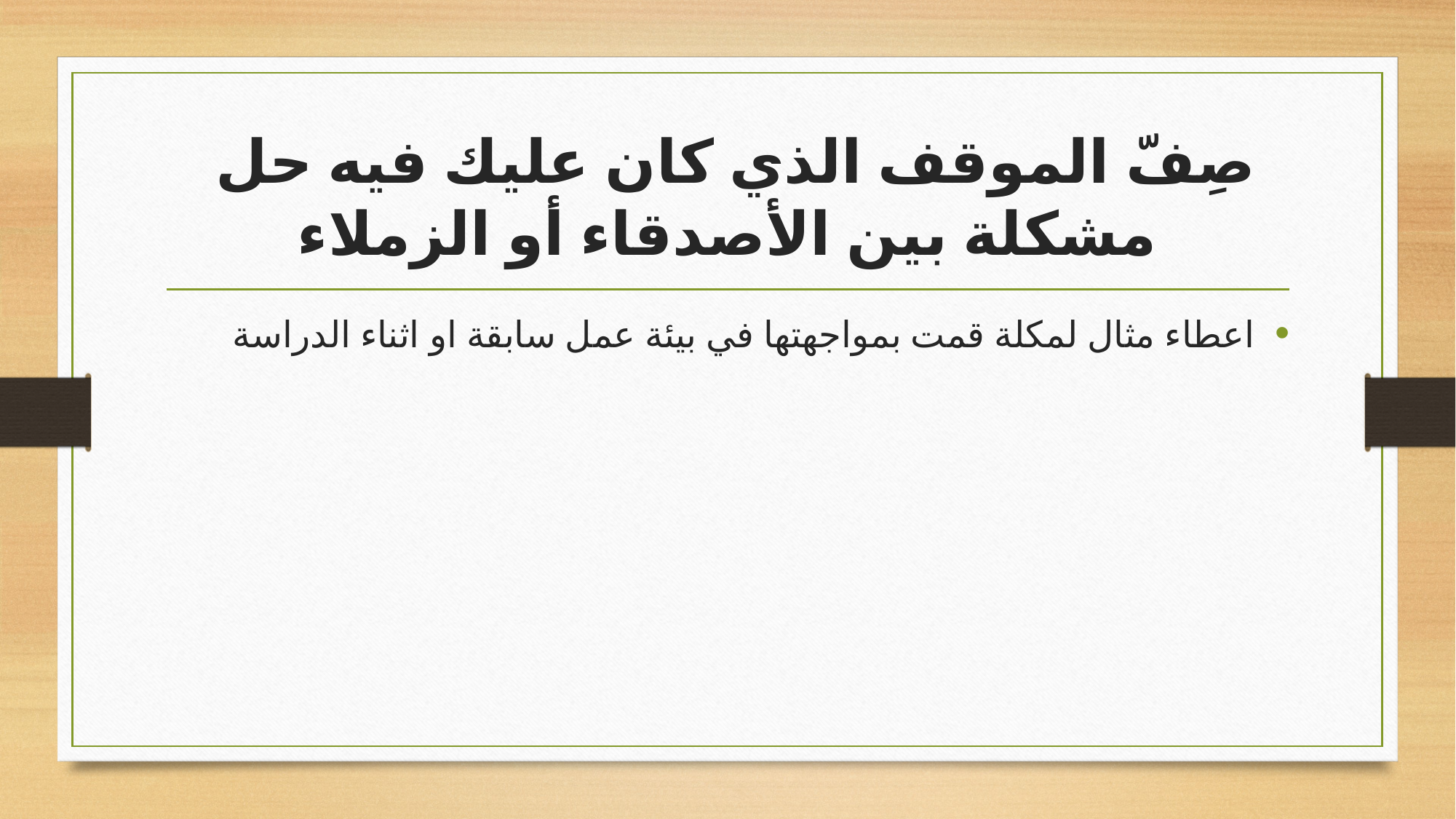

# صِفّ الموقف الذي كان عليك فيه حل مشكلة بين الأصدقاء أو الزملاء
اعطاء مثال لمكلة قمت بمواجهتها في بيئة عمل سابقة او اثناء الدراسة